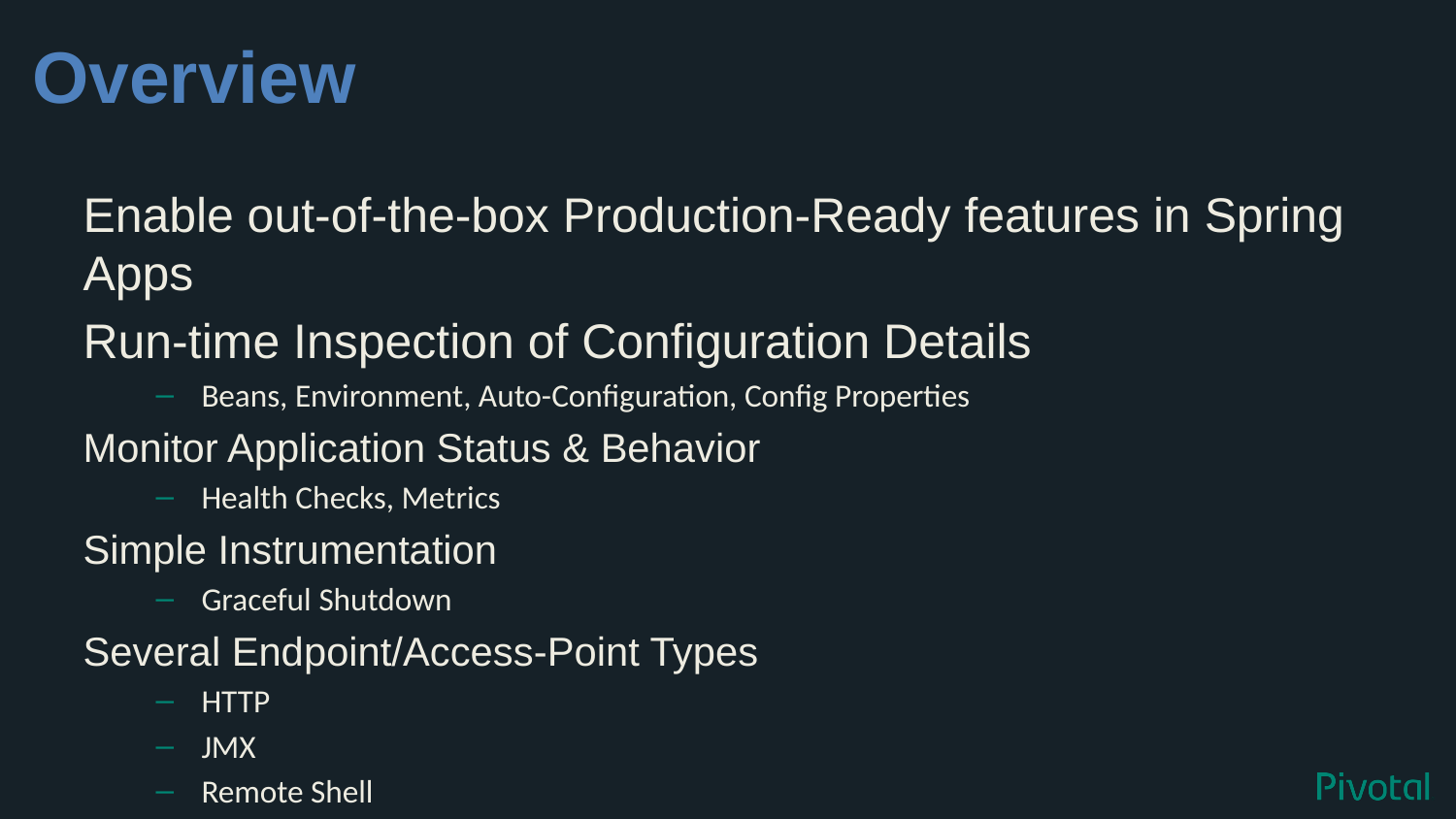

# Overview

Enable out-of-the-box Production-Ready features in Spring Apps
Run-time Inspection of Configuration Details
Beans, Environment, Auto-Configuration, Config Properties
Monitor Application Status & Behavior
Health Checks, Metrics
Simple Instrumentation
Graceful Shutdown
Several Endpoint/Access-Point Types
HTTP
JMX
Remote Shell